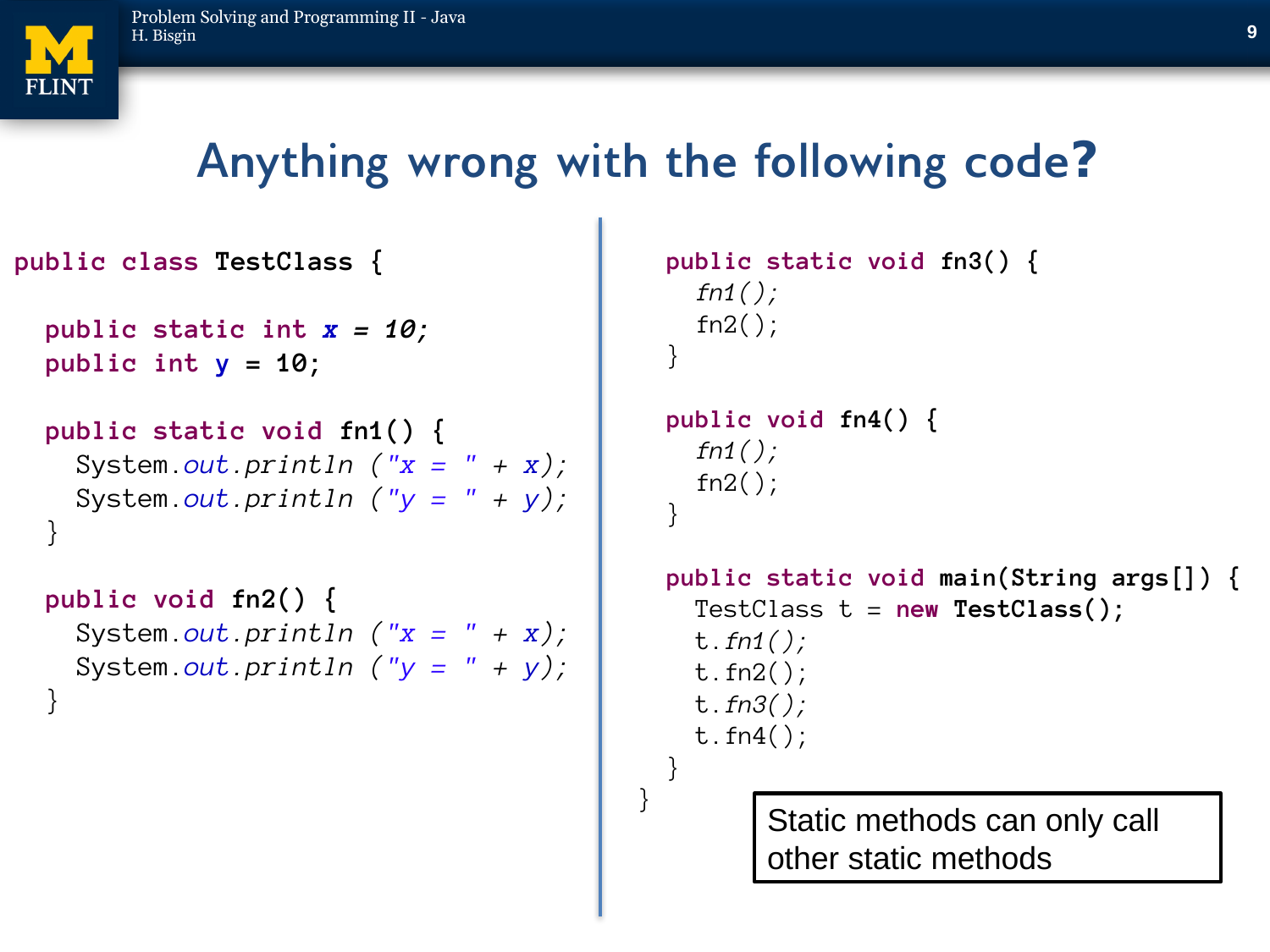

9
# Anything wrong with the following code?
public class TestClass {

  public static int x = 10;
  public int y = 10;

  public static void fn1() {
    System.out.println ("x = " + x);
    System.out.println ("y = " + y);
  }

  public void fn2() {
    System.out.println ("x = " + x);
    System.out.println ("y = " + y);
  }

  public static void fn3() {
    fn1();
    fn2();
  }

  public void fn4() {
    fn1();
    fn2();
  }

  public static void main(String args[]) {
    TestClass t = new TestClass();
    t.fn1();
    t.fn2();
    t.fn3();
    t.fn4();
  }
}
Static methods can only call other static methods